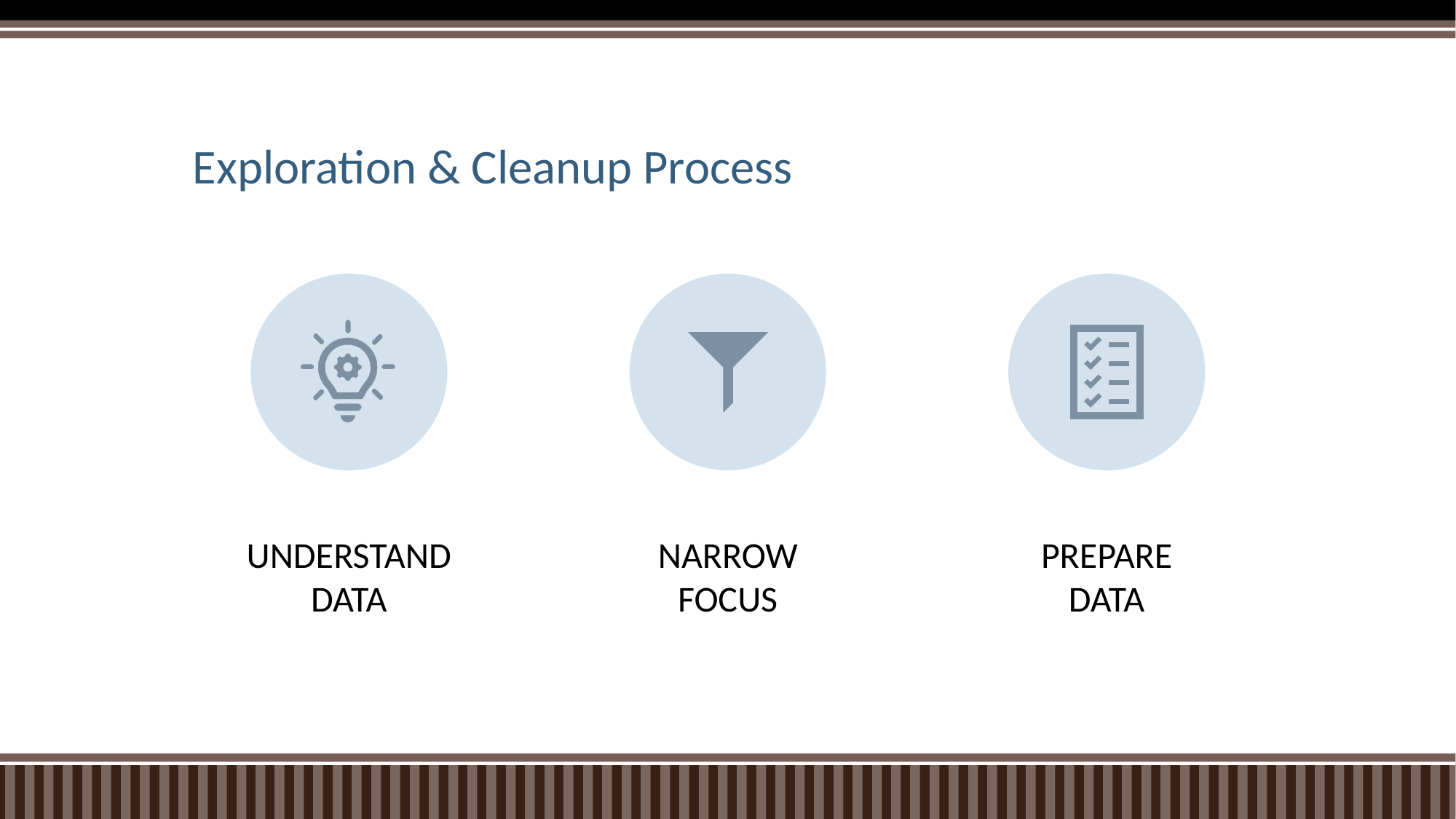

# Exploration & Cleanup Process
Understand
data
Narrow
focus
Prepare
data